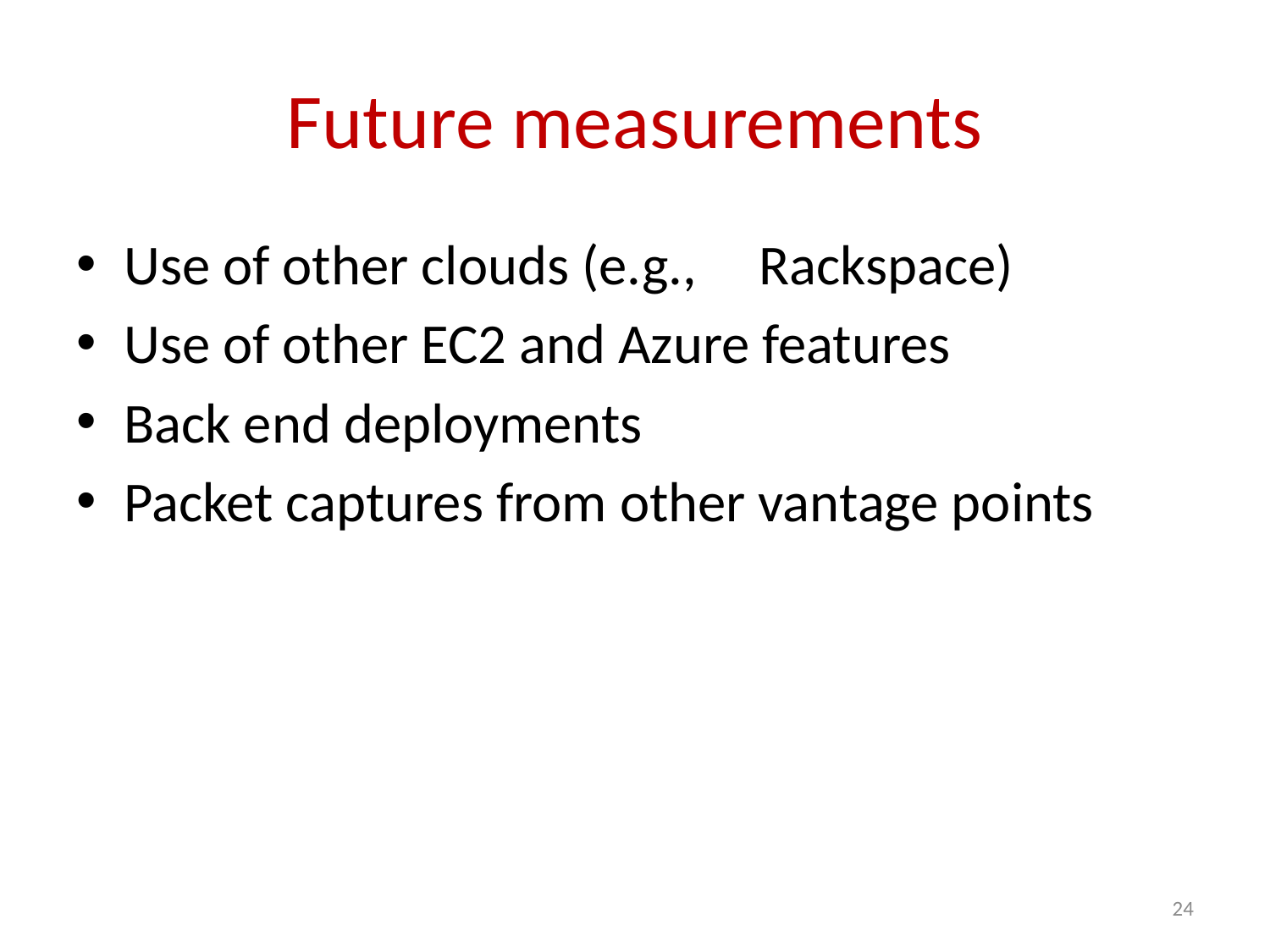

# Future measurements
Use of other clouds (e.g.,	Rackspace)
Use of other EC2 and Azure features
Back end deployments
Packet captures from other vantage points

24